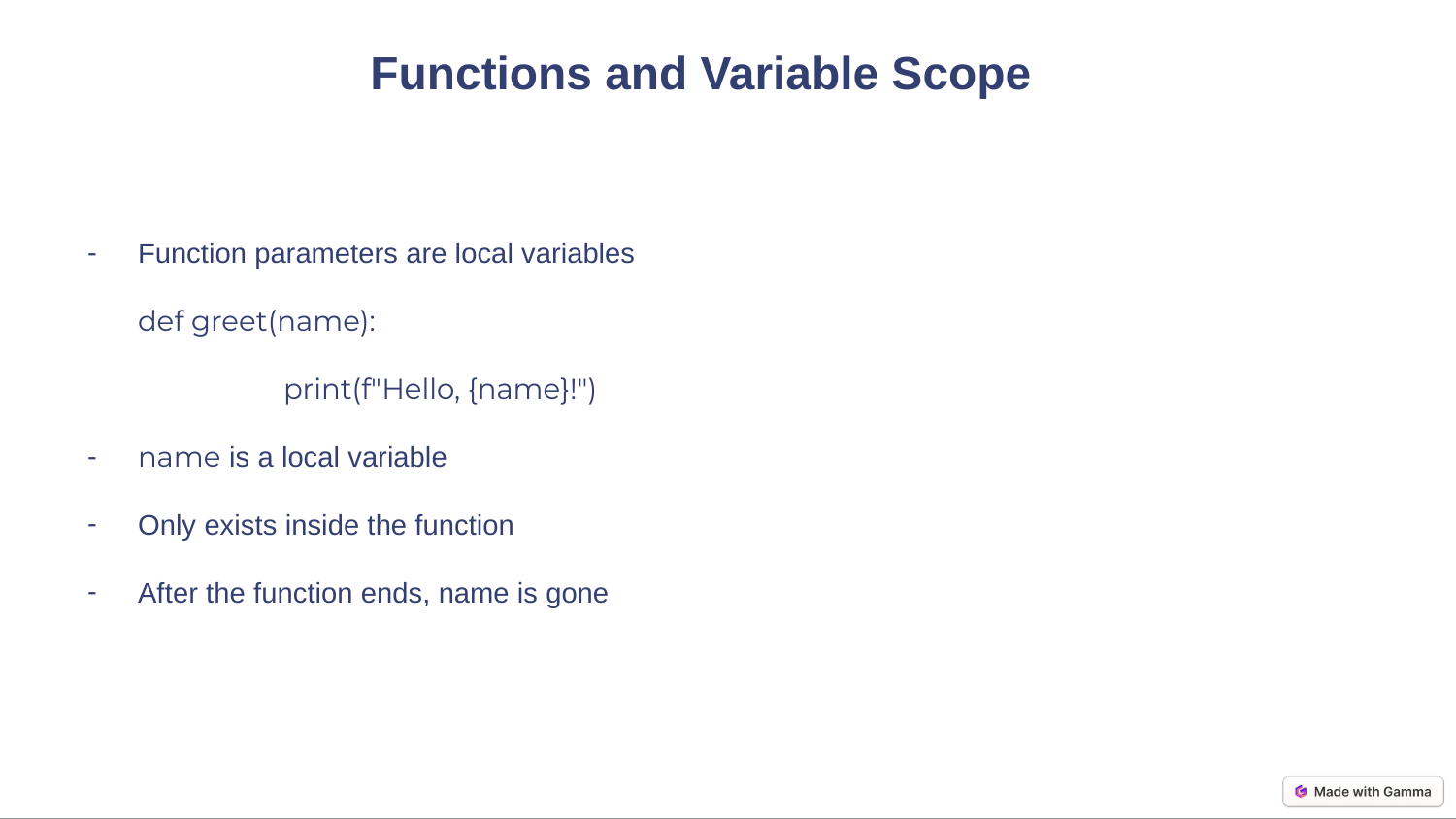

Functions and Variable Scope
Function parameters are local variables
def greet(name):
	print(f"Hello, {name}!")
name is a local variable
Only exists inside the function
After the function ends, name is gone